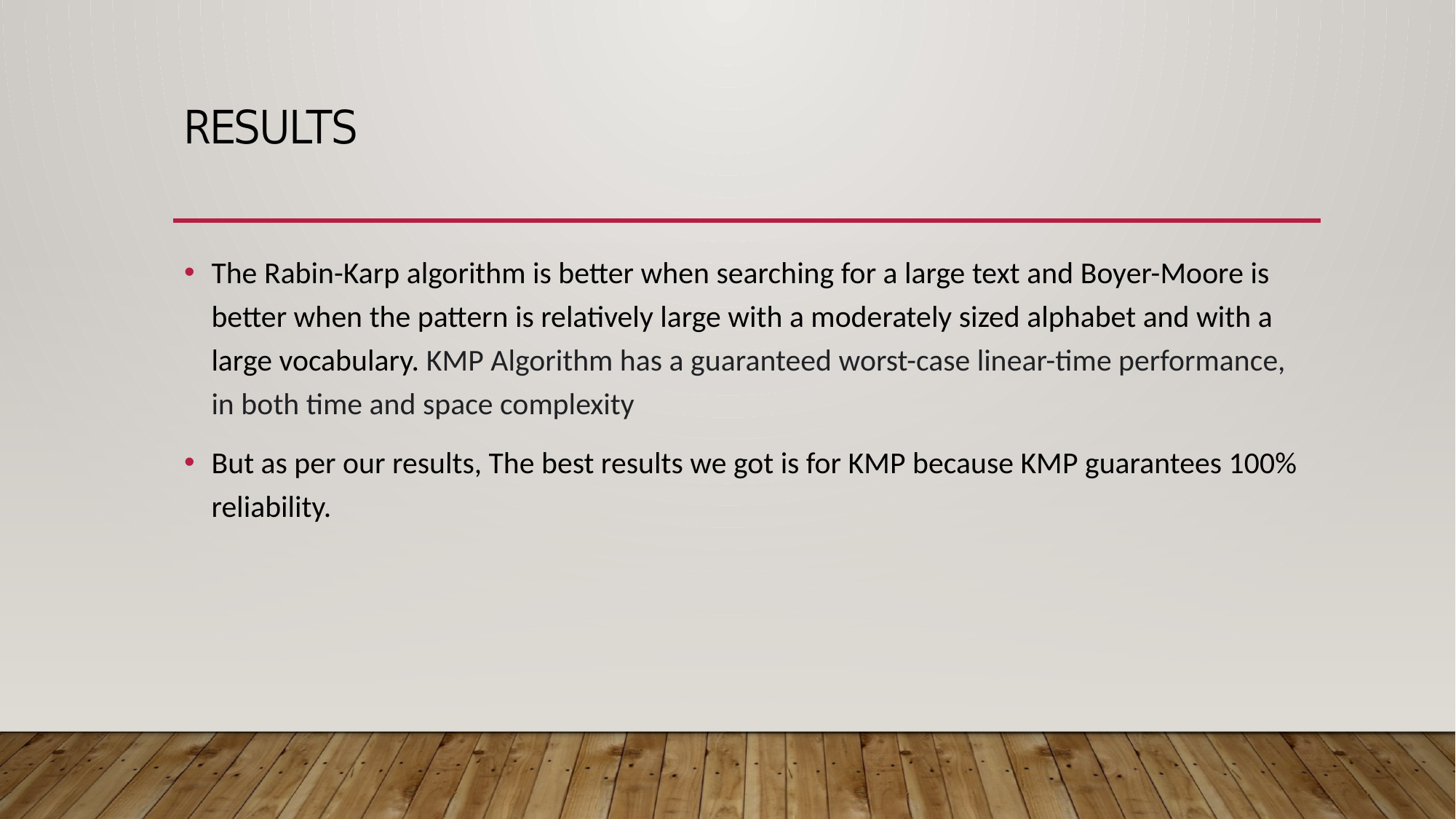

# Results
The Rabin-Karp algorithm is better when searching for a large text and Boyer-Moore is better when the pattern is relatively large with a moderately sized alphabet and with a large vocabulary. KMP Algorithm has a guaranteed worst-case linear-time performance, in both time and space complexity
But as per our results, The best results we got is for KMP because KMP guarantees 100% reliability.